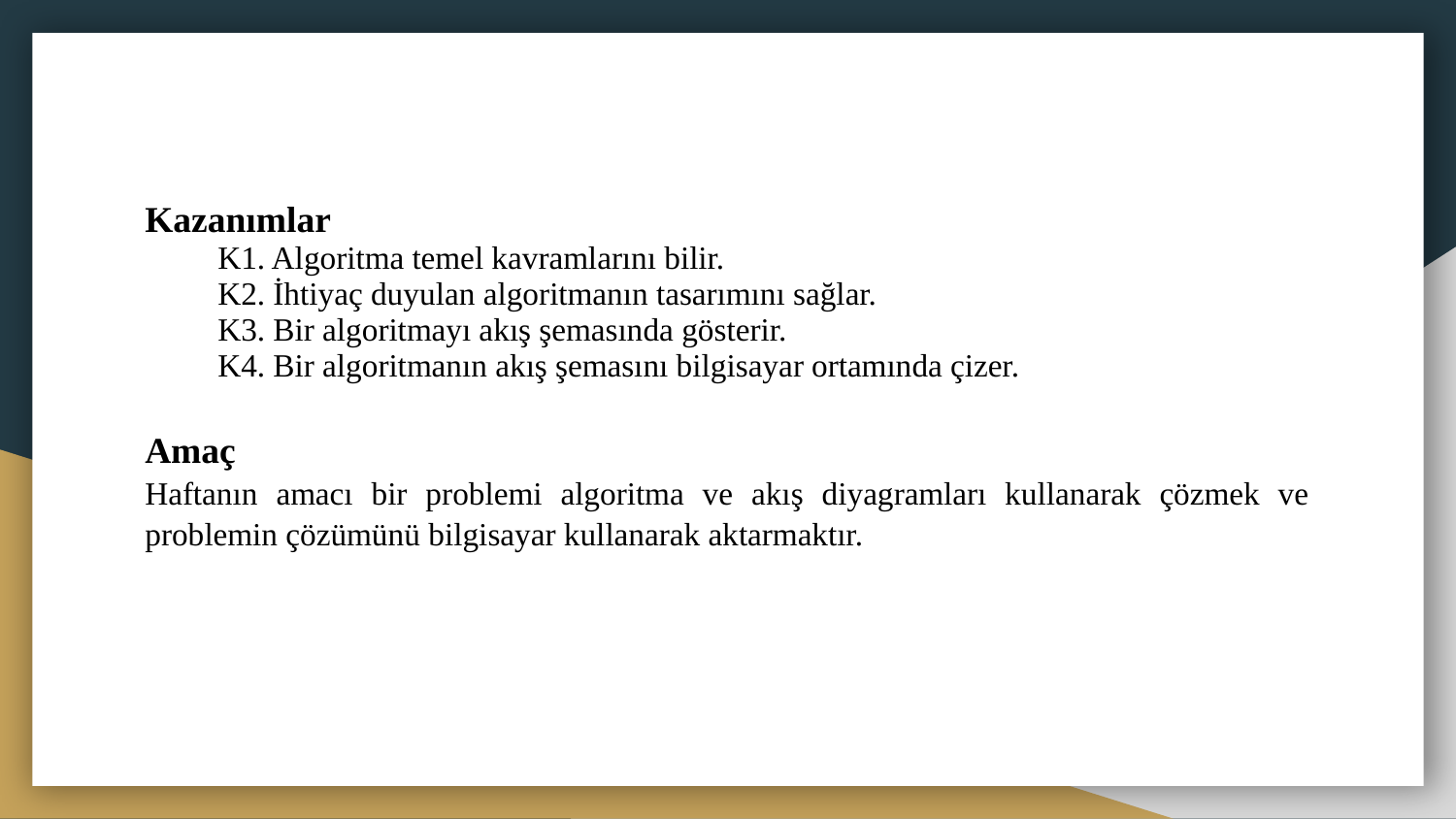

Kazanımlar
K1. Algoritma temel kavramlarını bilir.
K2. İhtiyaç duyulan algoritmanın tasarımını sağlar.
K3. Bir algoritmayı akış şemasında gösterir.
K4. Bir algoritmanın akış şemasını bilgisayar ortamında çizer.

Amaç
Haftanın amacı bir problemi algoritma ve akış diyagramları kullanarak çözmek ve problemin çözümünü bilgisayar kullanarak aktarmaktır.